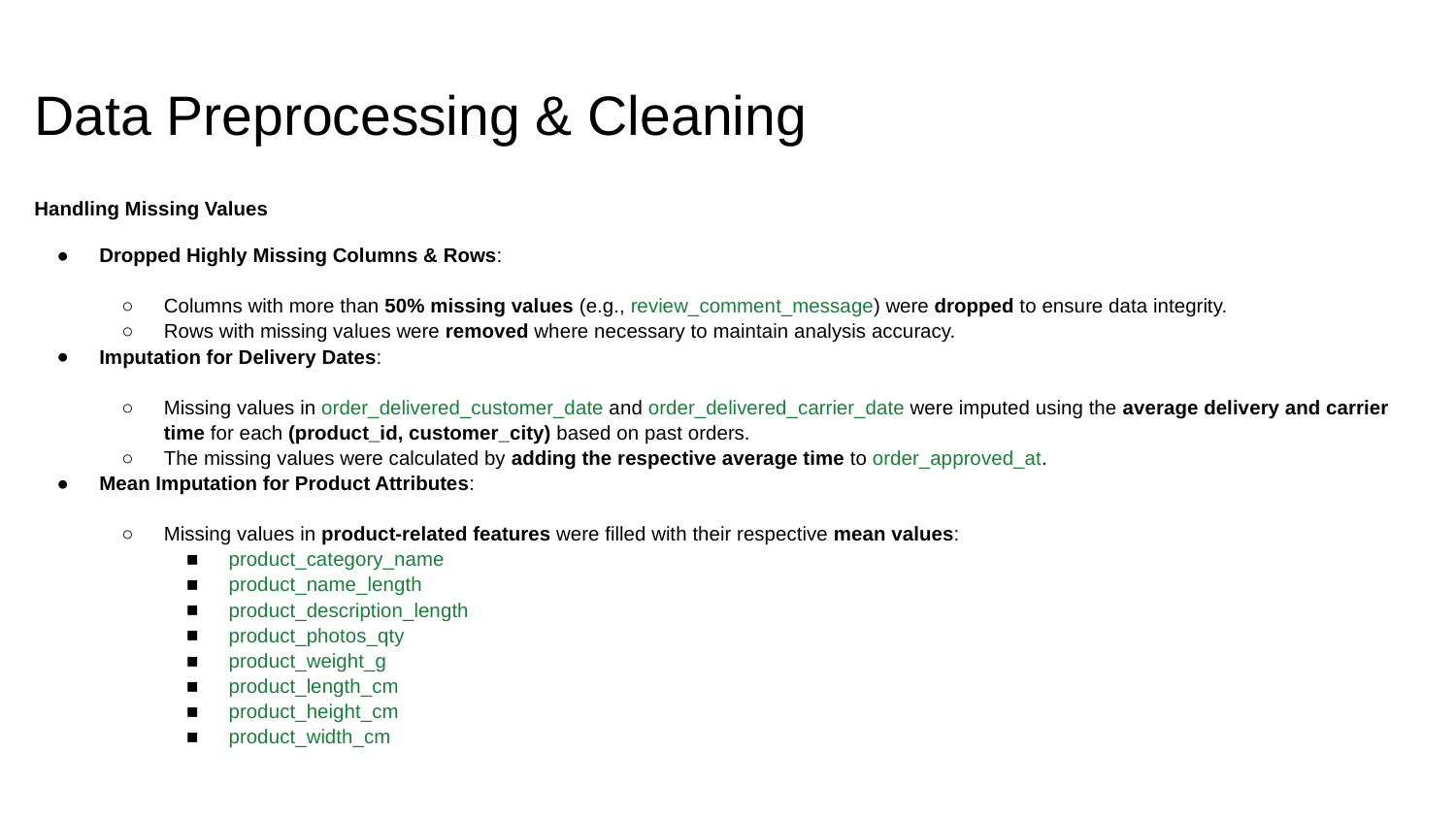

# Data Preprocessing & Cleaning
Handling Missing Values
Dropped Highly Missing Columns & Rows:
Columns with more than 50% missing values (e.g., review_comment_message) were dropped to ensure data integrity.
Rows with missing values were removed where necessary to maintain analysis accuracy.
Imputation for Delivery Dates:
Missing values in order_delivered_customer_date and order_delivered_carrier_date were imputed using the average delivery and carrier time for each (product_id, customer_city) based on past orders.
The missing values were calculated by adding the respective average time to order_approved_at.
Mean Imputation for Product Attributes:
Missing values in product-related features were filled with their respective mean values:
product_category_name
product_name_length
product_description_length
product_photos_qty
product_weight_g
product_length_cm
product_height_cm
product_width_cm